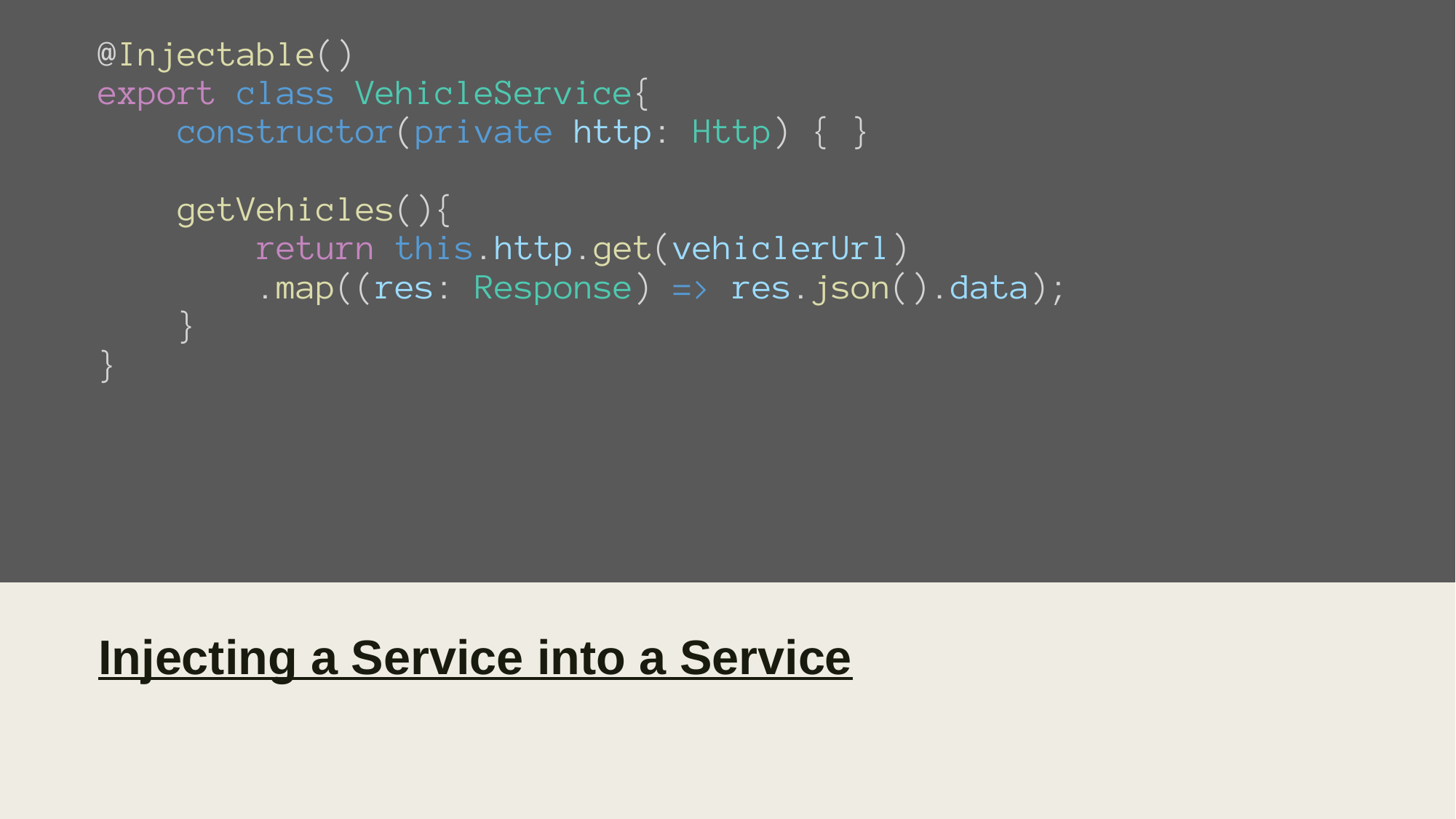

# @Injectable() export class VehicleService{     constructor(private http: Http) { }     getVehicles(){         return this.http.get(vehiclerUrl)         .map((res: Response) => res.json().data);     } }
Injecting a Service into a Service